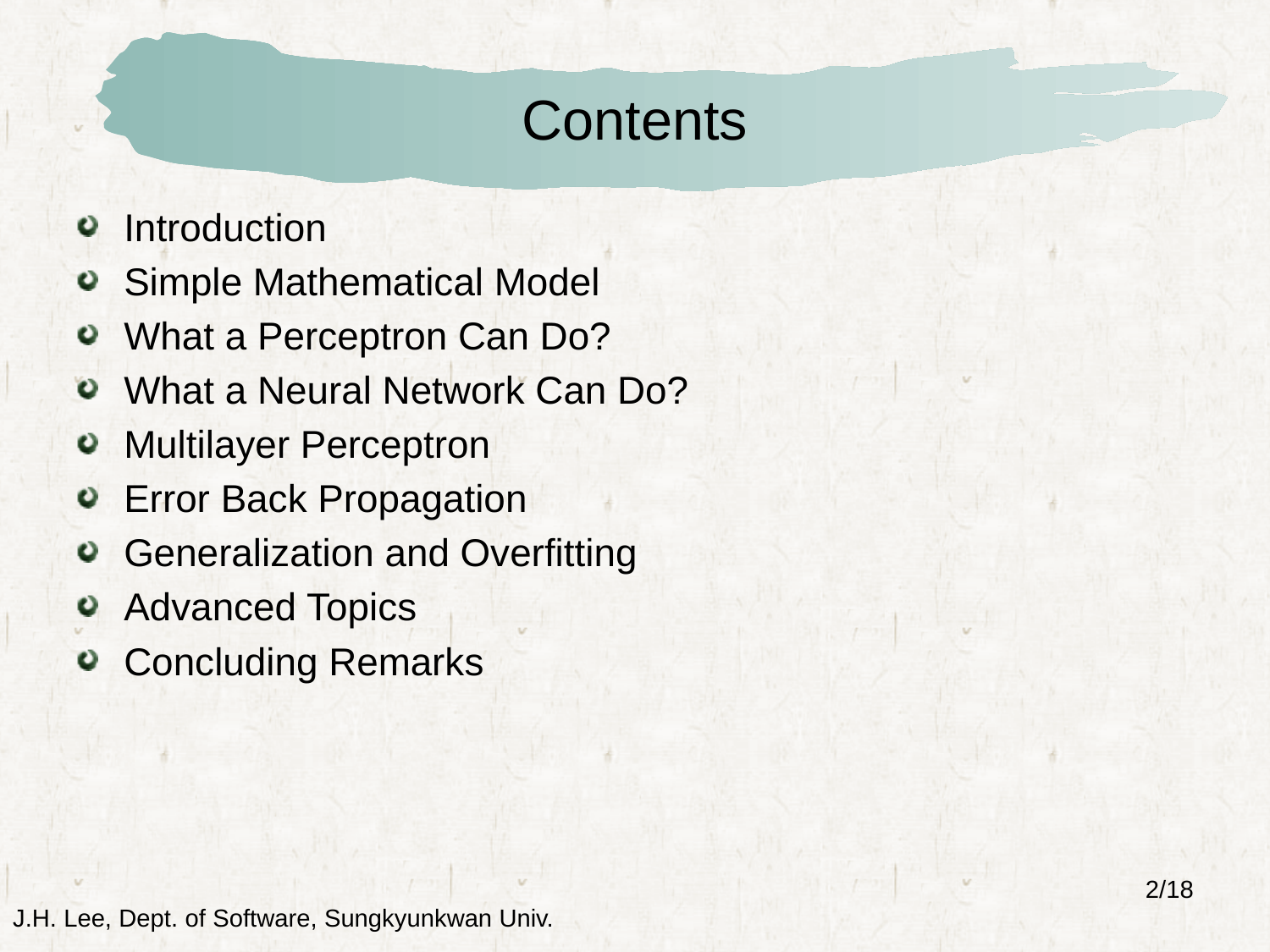

# Contents
Introduction
Simple Mathematical Model
What a Perceptron Can Do?
What a Neural Network Can Do?
Multilayer Perceptron
Error Back Propagation
Generalization and Overfitting
Advanced Topics
Concluding Remarks
2/18
J.H. Lee, Dept. of Software, Sungkyunkwan Univ.